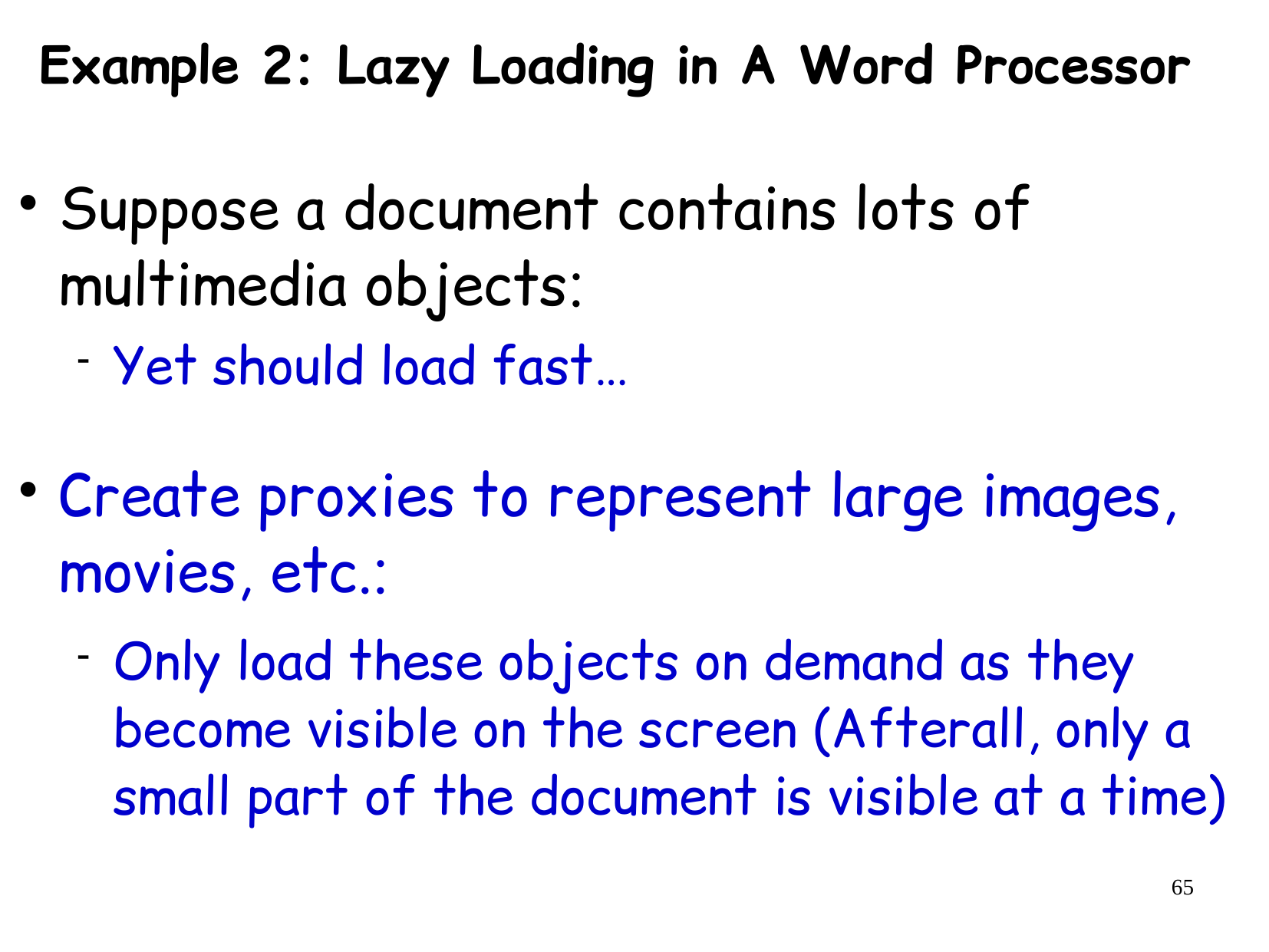

Example 2: Lazy Loading in A Word Processor
Suppose a document contains lots of multimedia objects:
Yet should load fast…
Create proxies to represent large images, movies, etc.:
Only load these objects on demand as they become visible on the screen (Afterall, only a small part of the document is visible at a time)